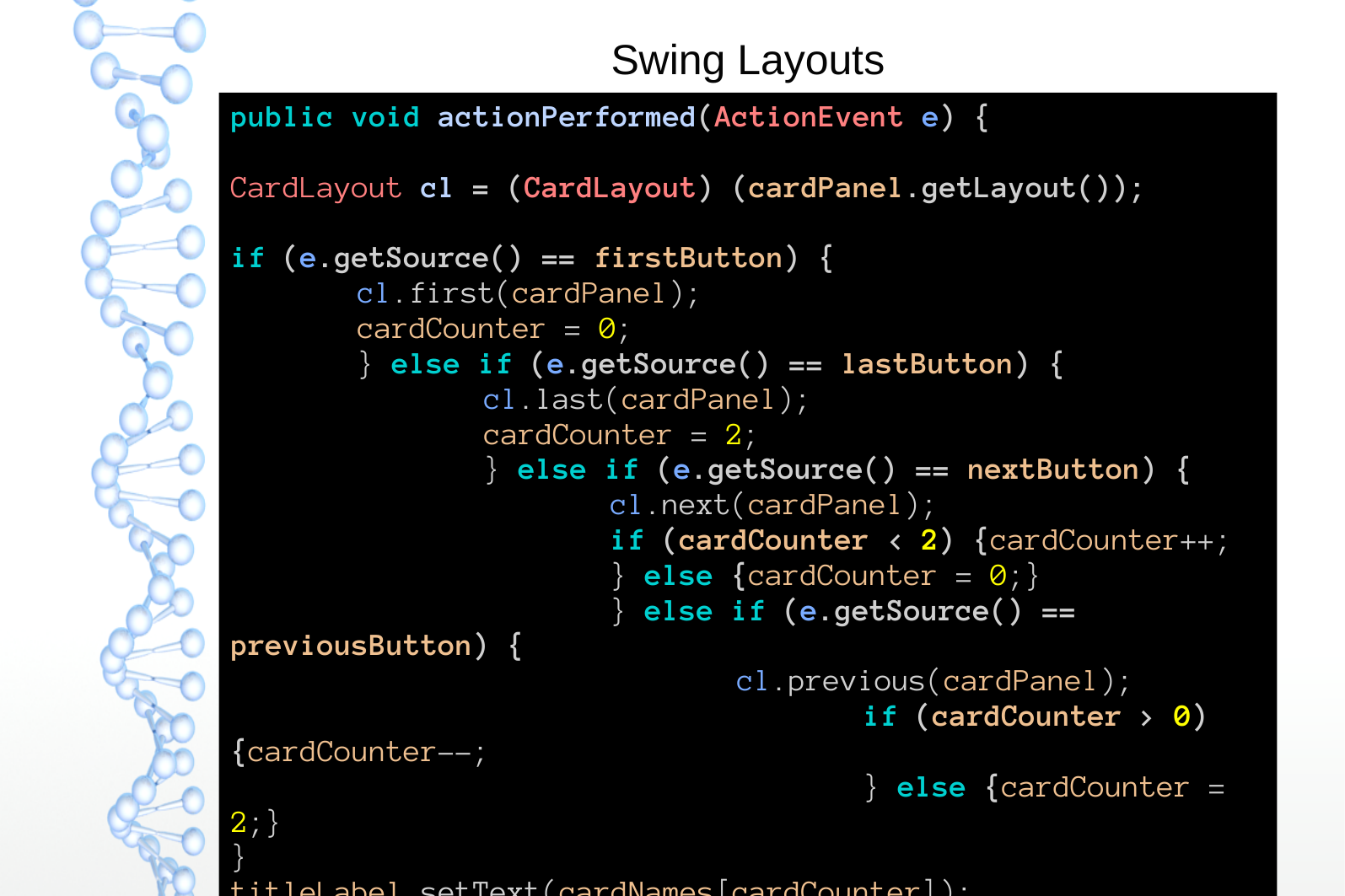

# Swing Layouts
public void actionPerformed(ActionEvent e) {

CardLayout cl = (CardLayout) (cardPanel.getLayout());

if (e.getSource() == firstButton) {
	cl.first(cardPanel);
	cardCounter = 0;
	} else if (e.getSource() == lastButton) {
		cl.last(cardPanel);
		cardCounter = 2;
		} else if (e.getSource() == nextButton) {
			cl.next(cardPanel);
			if (cardCounter < 2) {cardCounter++;
			} else {cardCounter = 0;}
			} else if (e.getSource() == previousButton) {
				cl.previous(cardPanel);
					if (cardCounter > 0) {cardCounter--;
					} else {cardCounter = 2;}
}
titleLabel.setText(cardNames[cardCounter]);
descLabel.setText(cardDescription[cardCounter]);